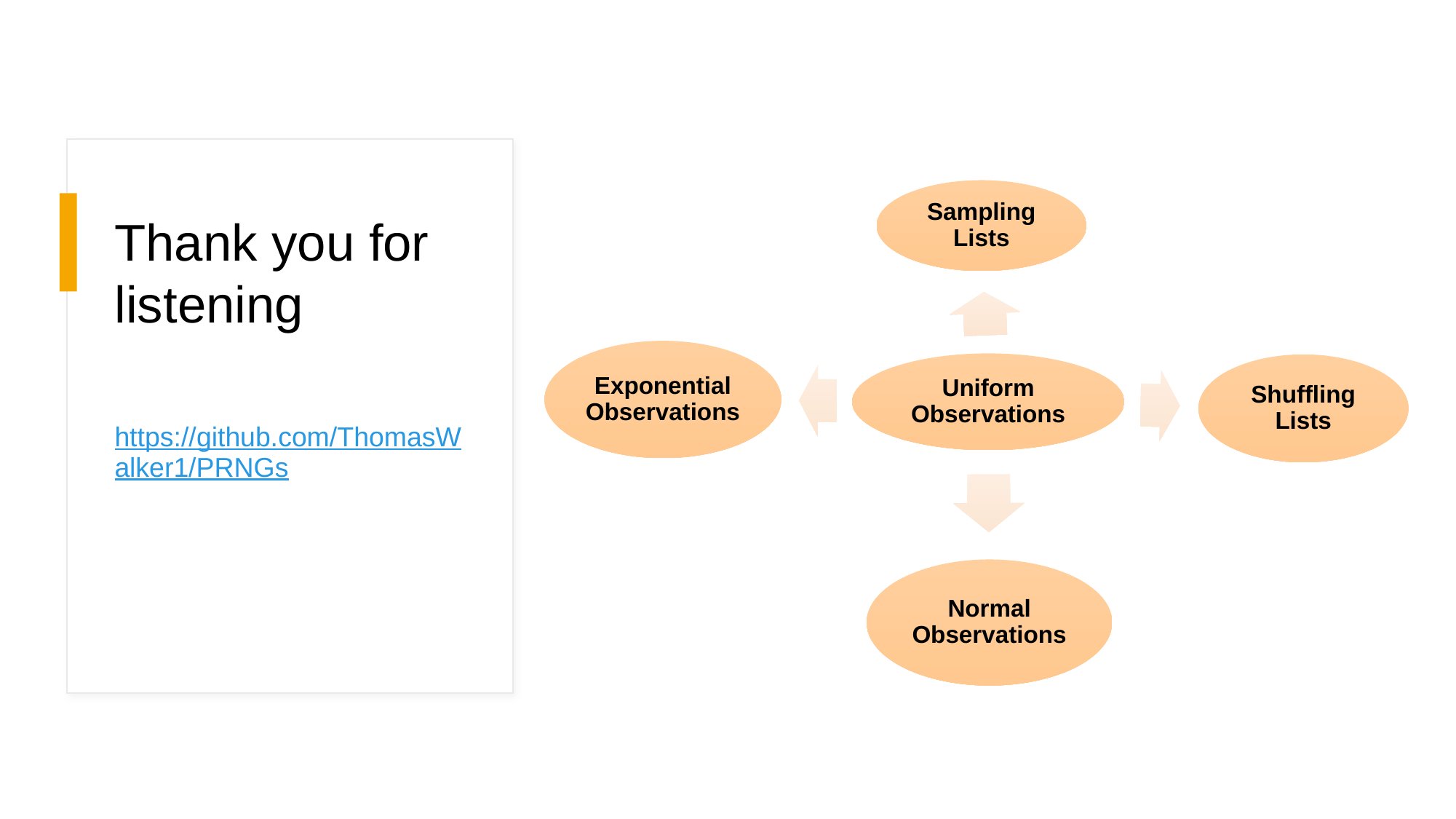

Uniform Observations

Sampling Lists

Shuffling Lists

Normal Observations

Exponential Observations
# Thank you for listening
https://github.com/ThomasWalker1/PRNGs